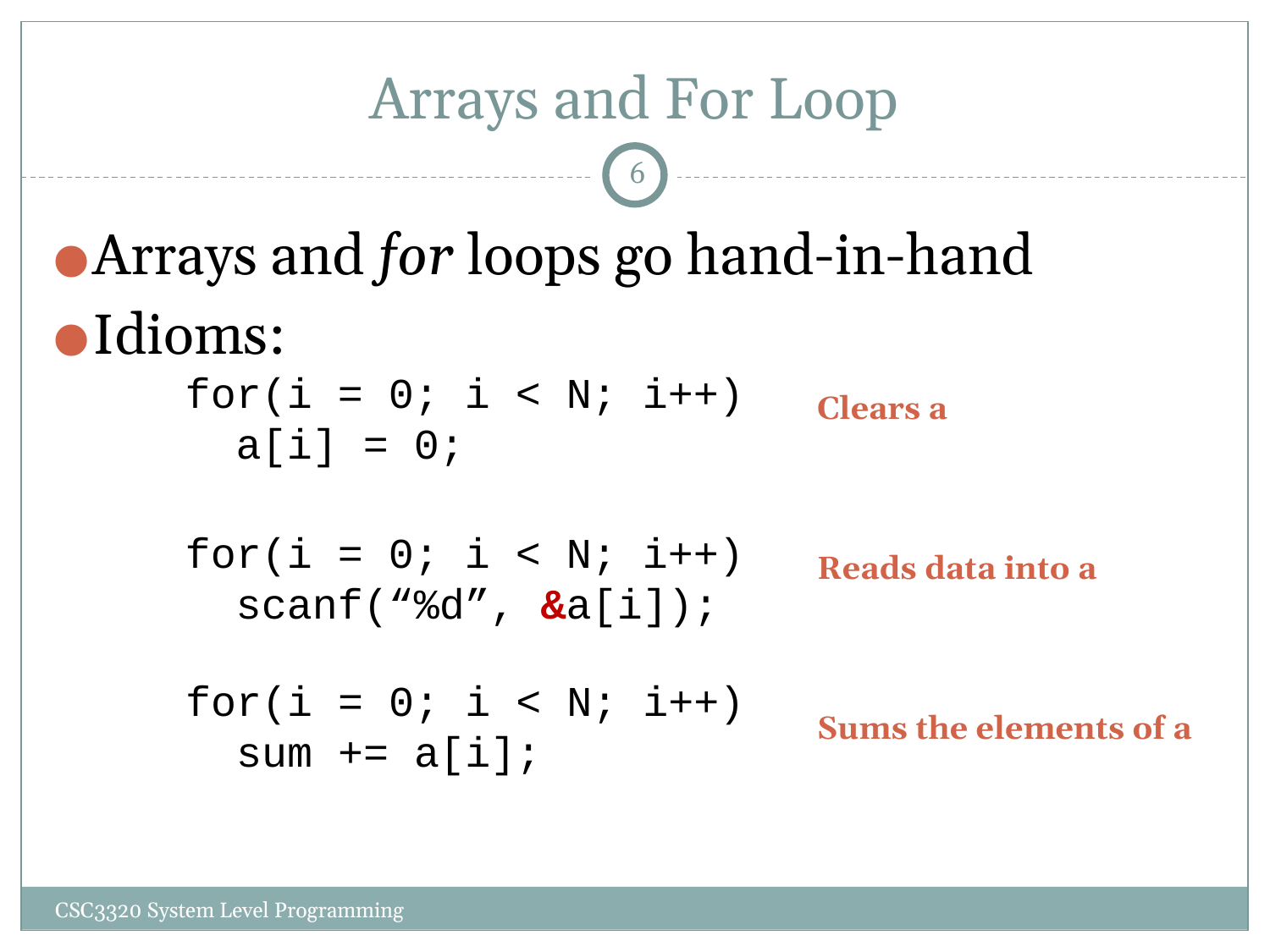

# Arrays and For Loop
6
Arrays and for loops go hand-in-hand
Idioms:

for(i = 0; i < N; i++)
  a[i] = 0;
Clears a
for(i = 0; i < N; i++)
  scanf(“%d”, &a[i]);
Reads data into a
for(i = 0; i < N; i++)
  sum += a[i];
Sums the elements of a
CSC3320 System Level Programming